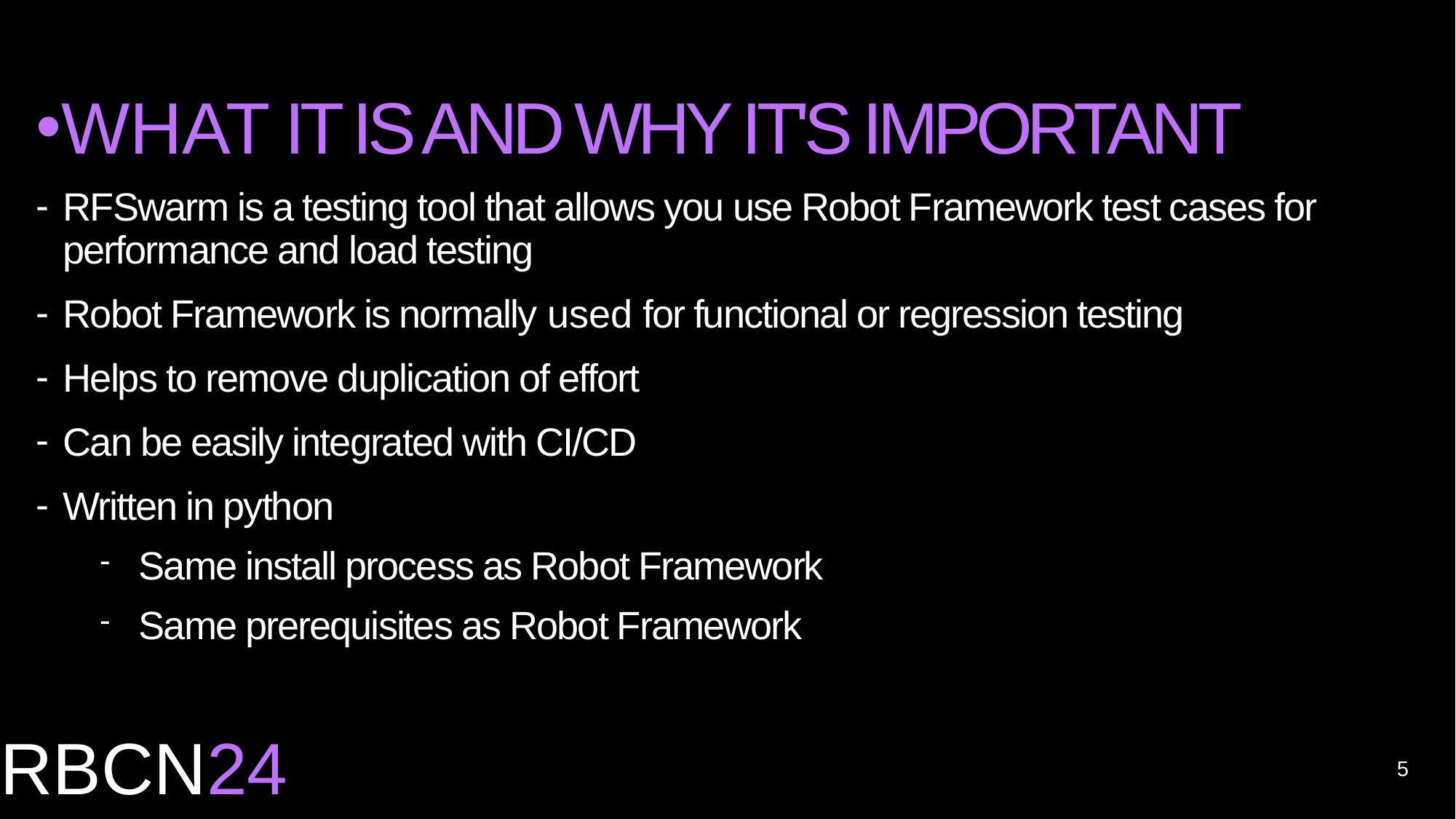

#
what it is and why it's important
RFSwarm is a testing tool that allows you use Robot Framework test cases for performance and load testing
Robot Framework is normally used for functional or regression testing
Helps to remove duplication of effort
Can be easily integrated with CI/CD
Written in python
Same install process as Robot Framework
Same prerequisites as Robot Framework

5